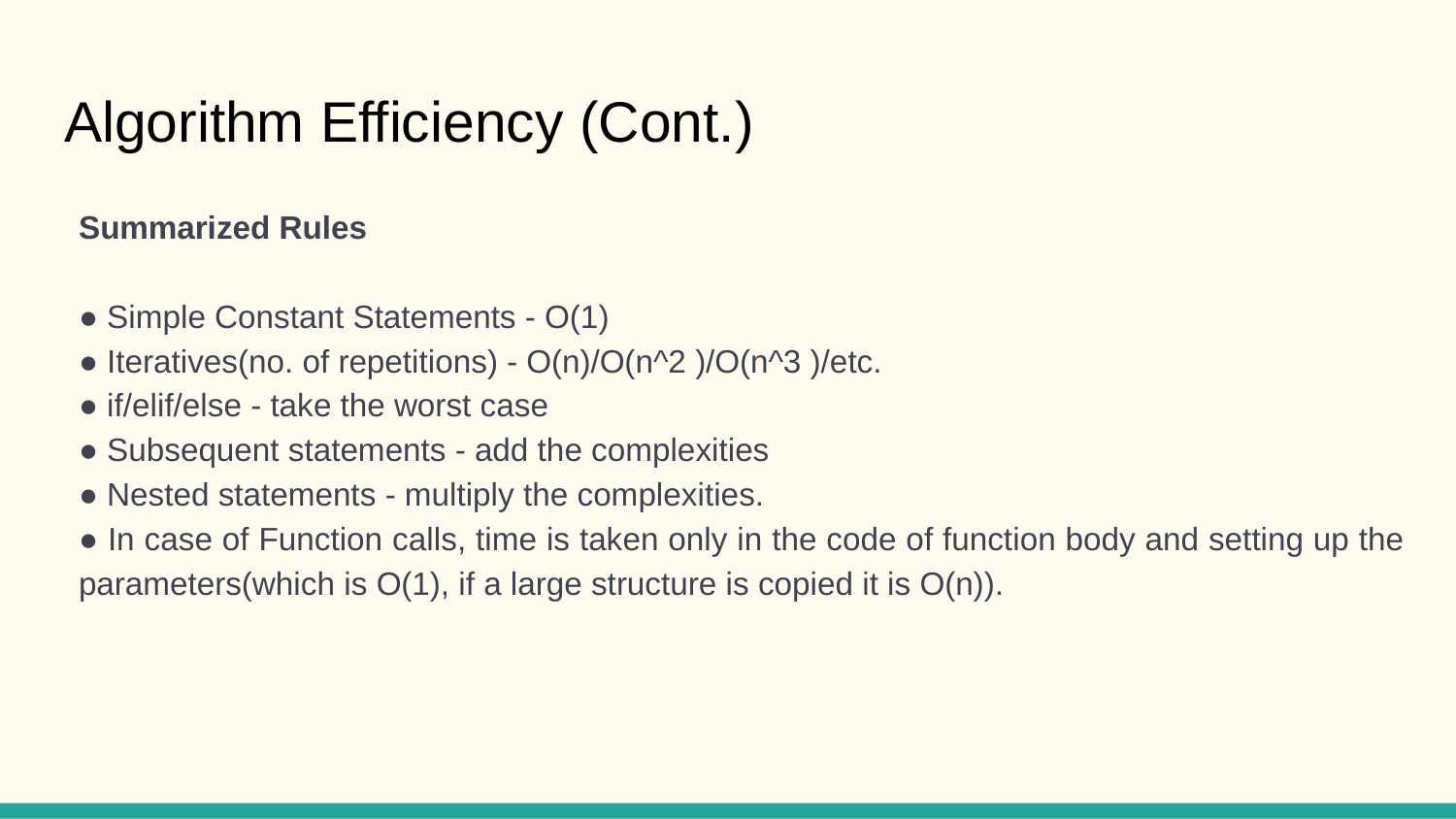

# Algorithm Efficiency (Cont.)
Summarized Rules

● Simple Constant Statements - O(1)
● Iteratives(no. of repetitions) - O(n)/O(n^2 )/O(n^3 )/etc.
● if/elif/else - take the worst case
● Subsequent statements - add the complexities
● Nested statements - multiply the complexities.
● In case of Function calls, time is taken only in the code of function body and setting up the parameters(which is O(1), if a large structure is copied it is O(n)).